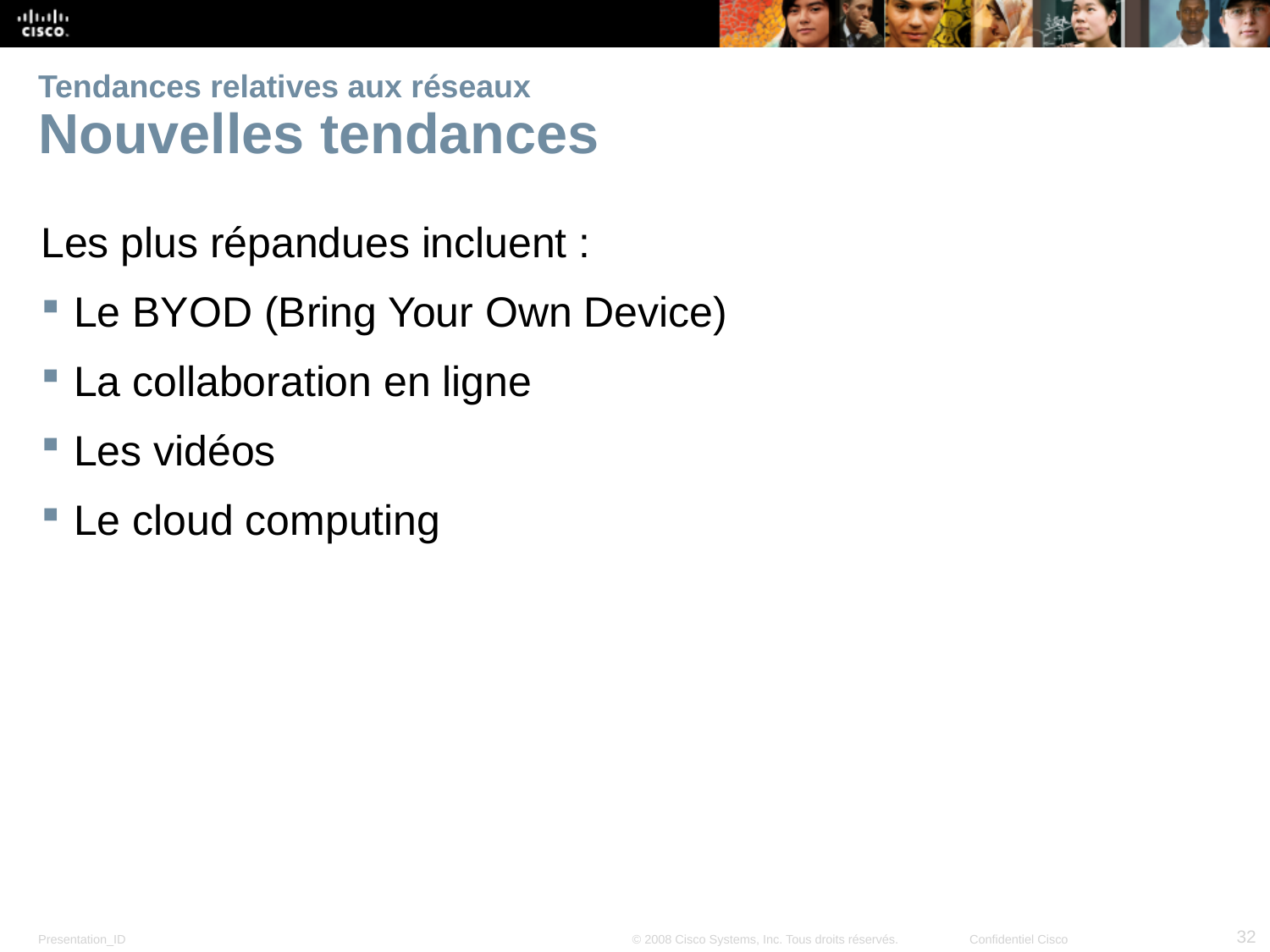

# Tendances relatives aux réseaux Nouvelles tendances
Les plus répandues incluent :
Le BYOD (Bring Your Own Device)
La collaboration en ligne
Les vidéos
Le cloud computing